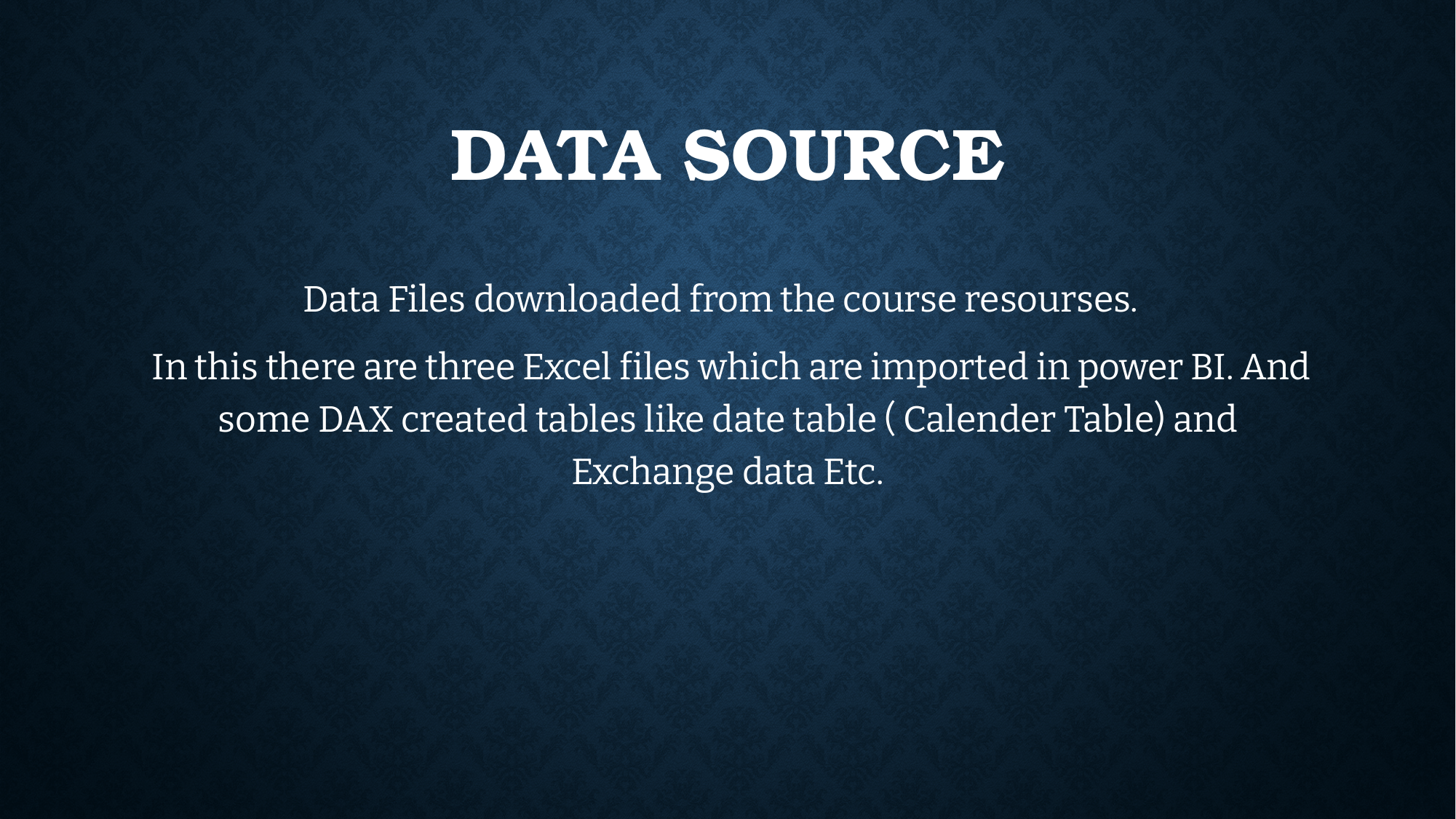

# Data Source
Data Files downloaded from the course resourses.
 In this there are three Excel files which are imported in power BI. And some DAX created tables like date table ( Calender Table) and Exchange data Etc.